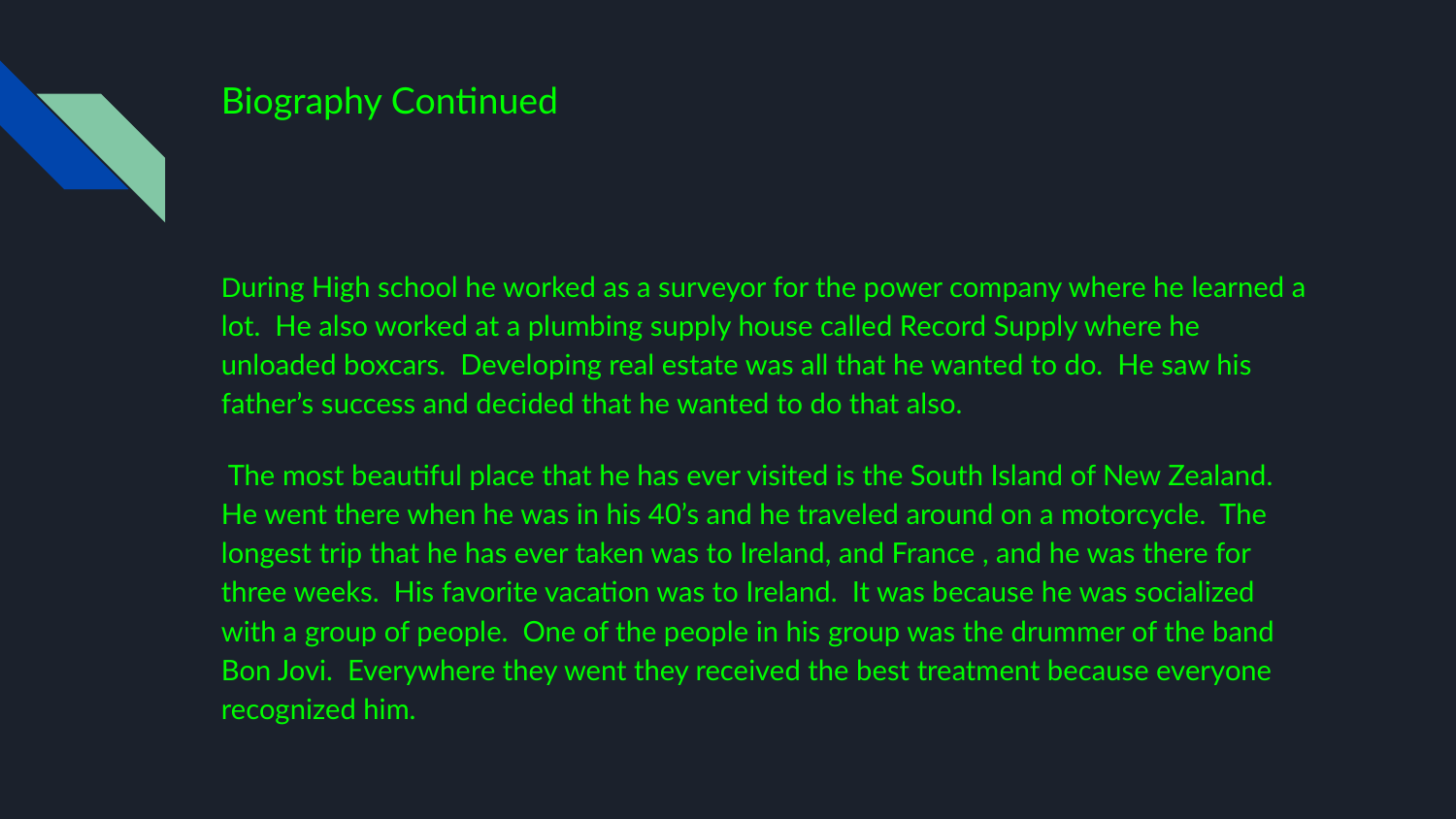

# Biography Continued

During High school he worked as a surveyor for the power company where he learned a lot.  He also worked at a plumbing supply house called Record Supply where he unloaded boxcars.  Developing real estate was all that he wanted to do.  He saw his father’s success and decided that he wanted to do that also.
 The most beautiful place that he has ever visited is the South Island of New Zealand.  He went there when he was in his 40’s and he traveled around on a motorcycle.  The longest trip that he has ever taken was to Ireland, and France , and he was there for three weeks.  His favorite vacation was to Ireland.  It was because he was socialized with a group of people.  One of the people in his group was the drummer of the band Bon Jovi.  Everywhere they went they received the best treatment because everyone recognized him.